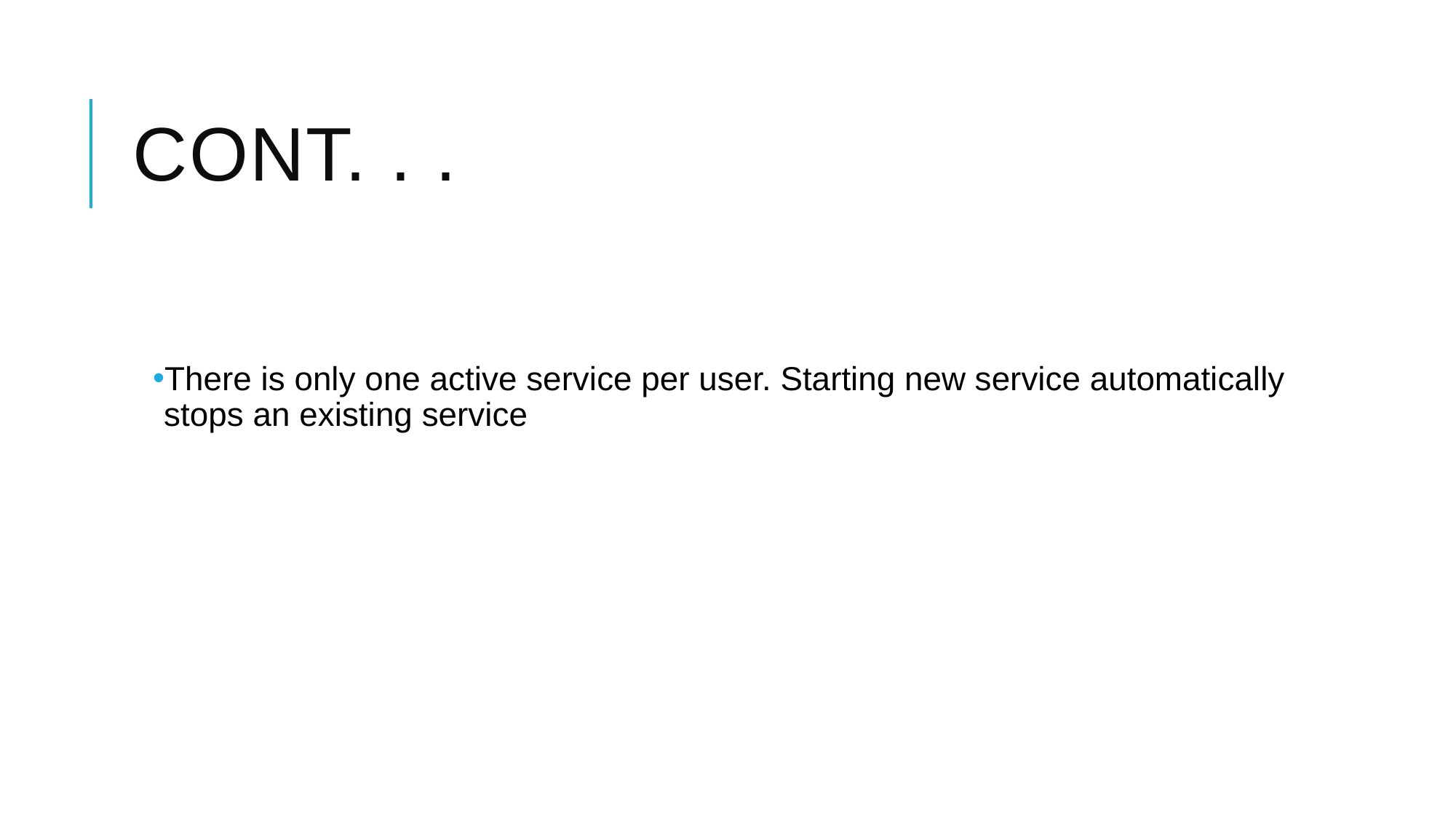

# Cont. . .
There is only one active service per user. Starting new service automatically stops an existing service